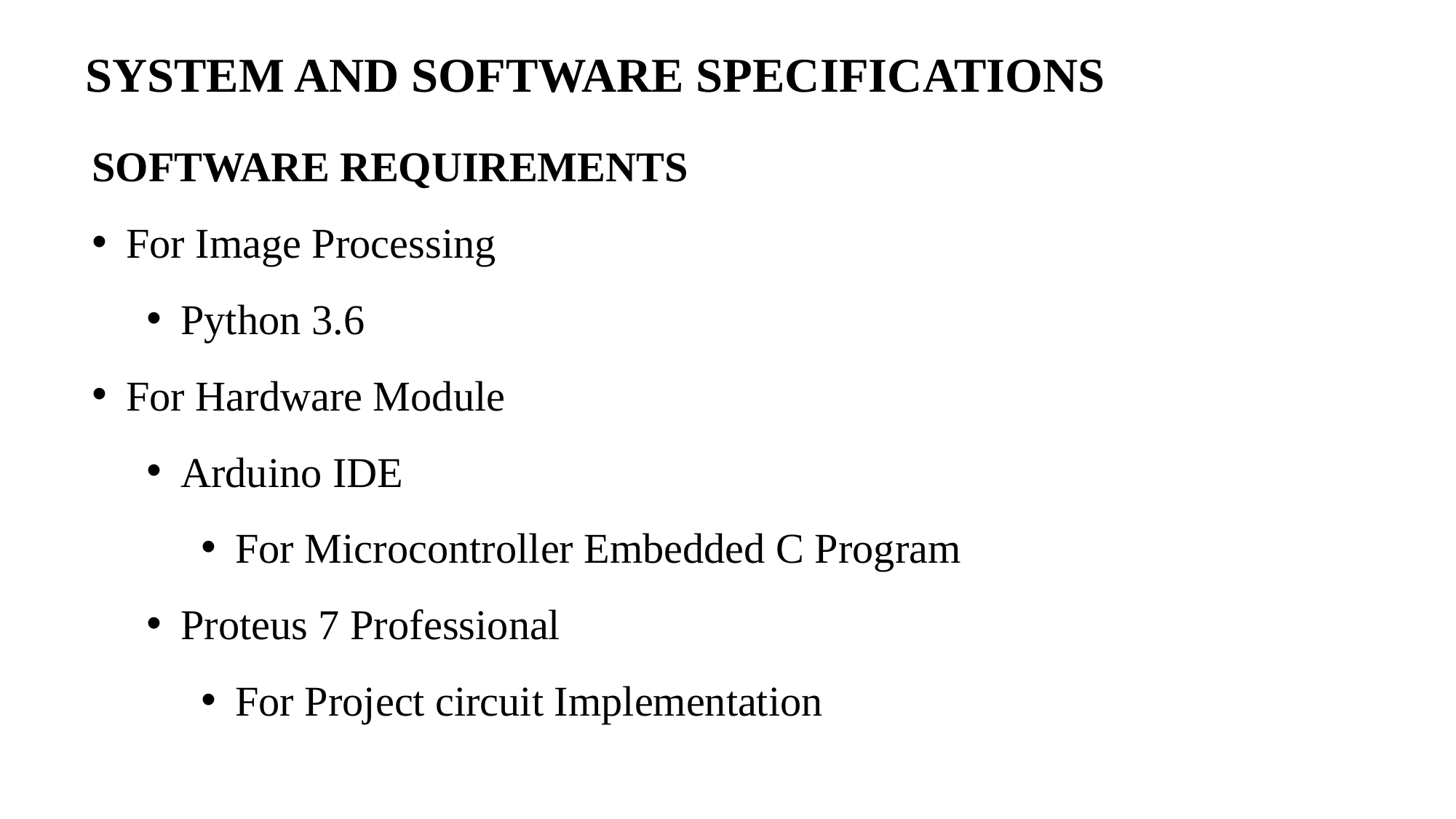

SYSTEM AND SOFTWARE SPECIFICATIONS
SOFTWARE REQUIREMENTS
For Image Processing
Python 3.6
For Hardware Module
Arduino IDE
For Microcontroller Embedded C Program
Proteus 7 Professional
For Project circuit Implementation